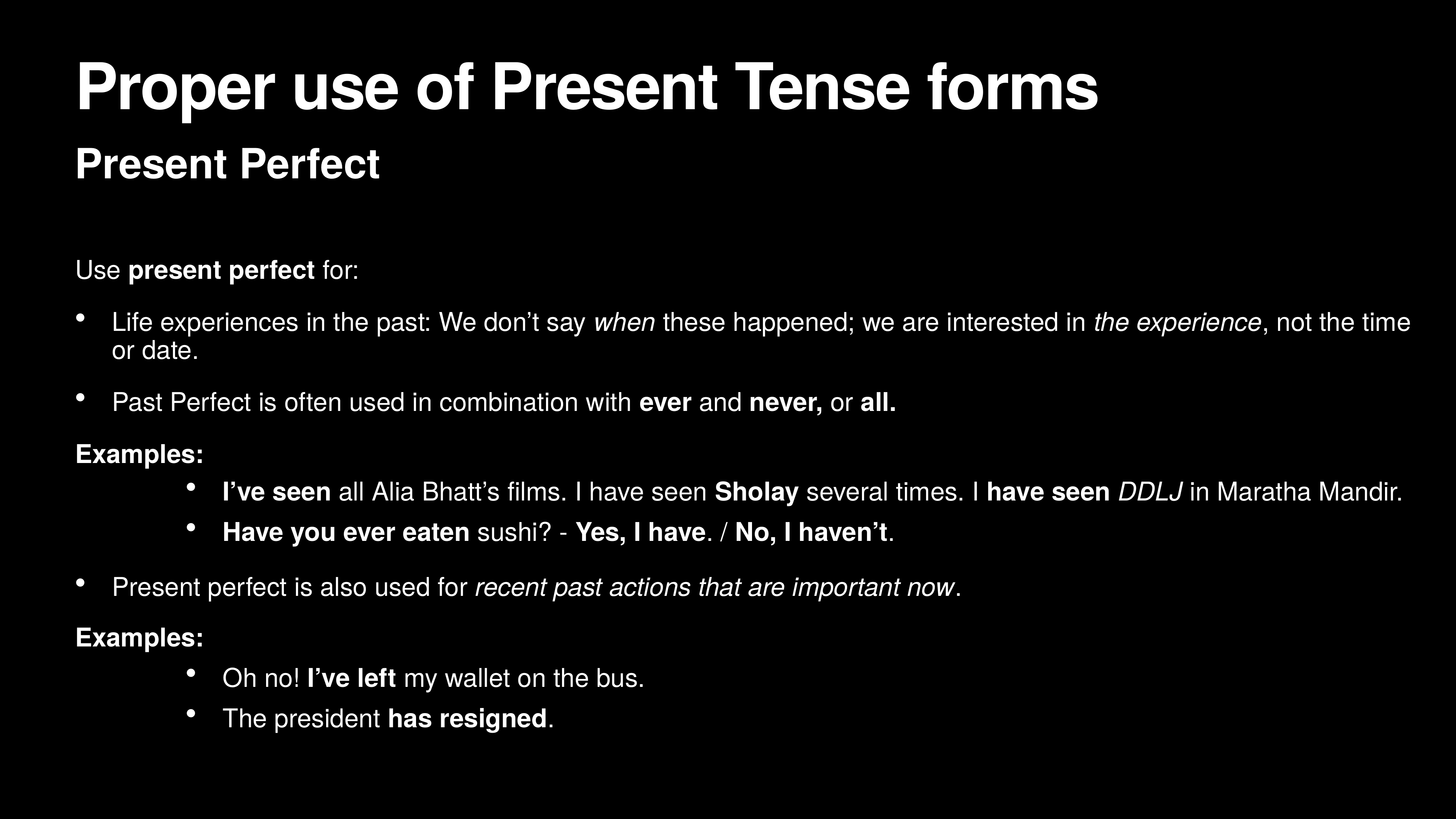

# Proper use of Present Tense forms
Present Perfect
Use present perfect for:
Life experiences in the past: We don’t say when these happened; we are interested in the experience, not the time or date.
Past Perfect is often used in combination with ever and never, or all.
Examples:
I’ve seen all Alia Bhatt’s films. I have seen Sholay several times. I have seen DDLJ in Maratha Mandir.
Have you ever eaten sushi? - Yes, I have. / No, I haven’t.
Present perfect is also used for recent past actions that are important now.
Examples:
Oh no! I’ve left my wallet on the bus.
The president has resigned.